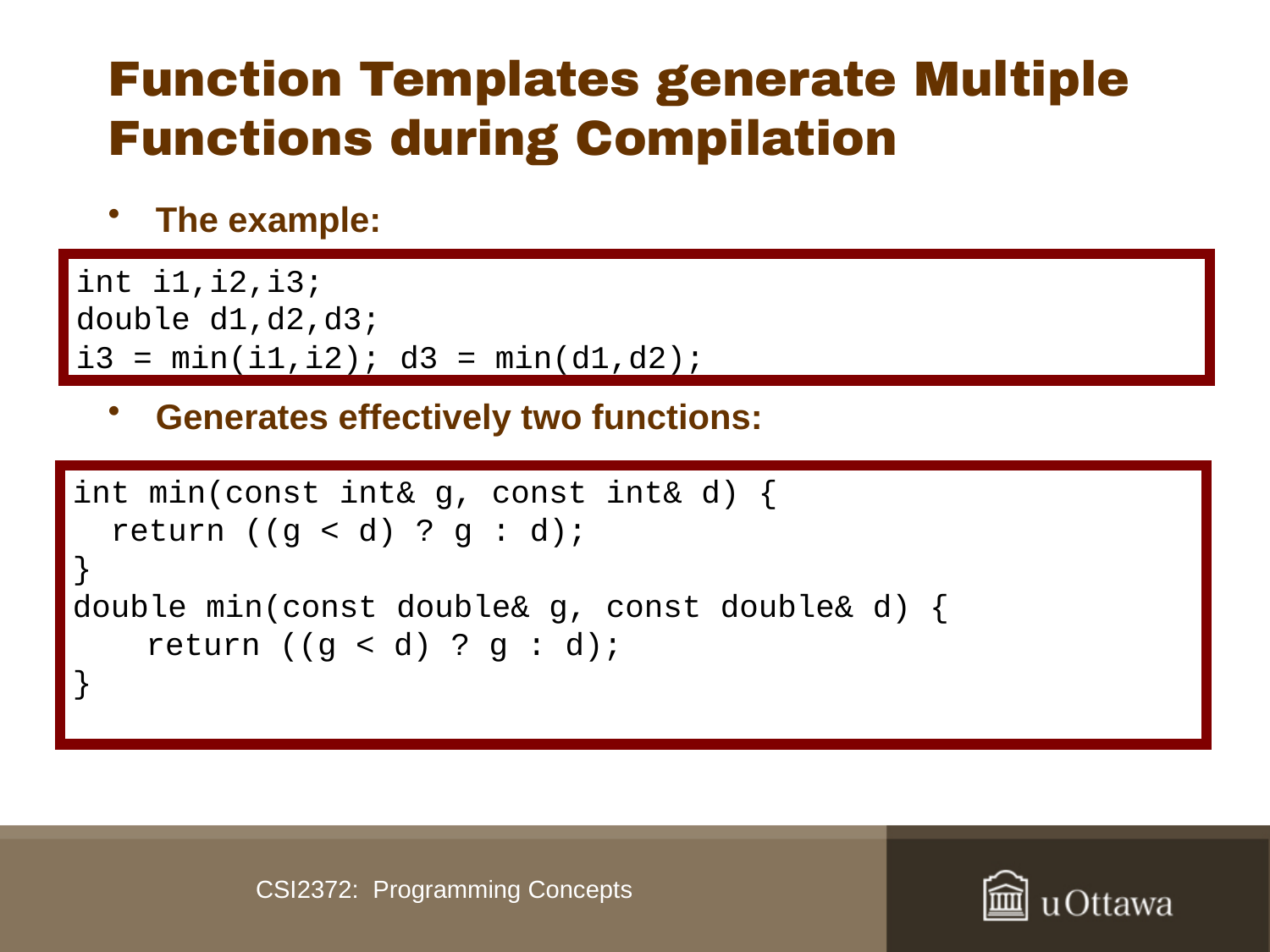

# Function Templates generate Multiple Functions during Compilation
The example:

Generates effectively two functions:
int i1,i2,i3;
double d1,d2,d3;
i3 = min(i1,i2); d3 = min(d1,d2);
int min(const int& g, const int& d) {
  return ((g < d) ? g : d);
}
double min(const double& g, const double& d) {
	  return ((g < d) ? g : d);
}

CSI2372:  Programming Concepts